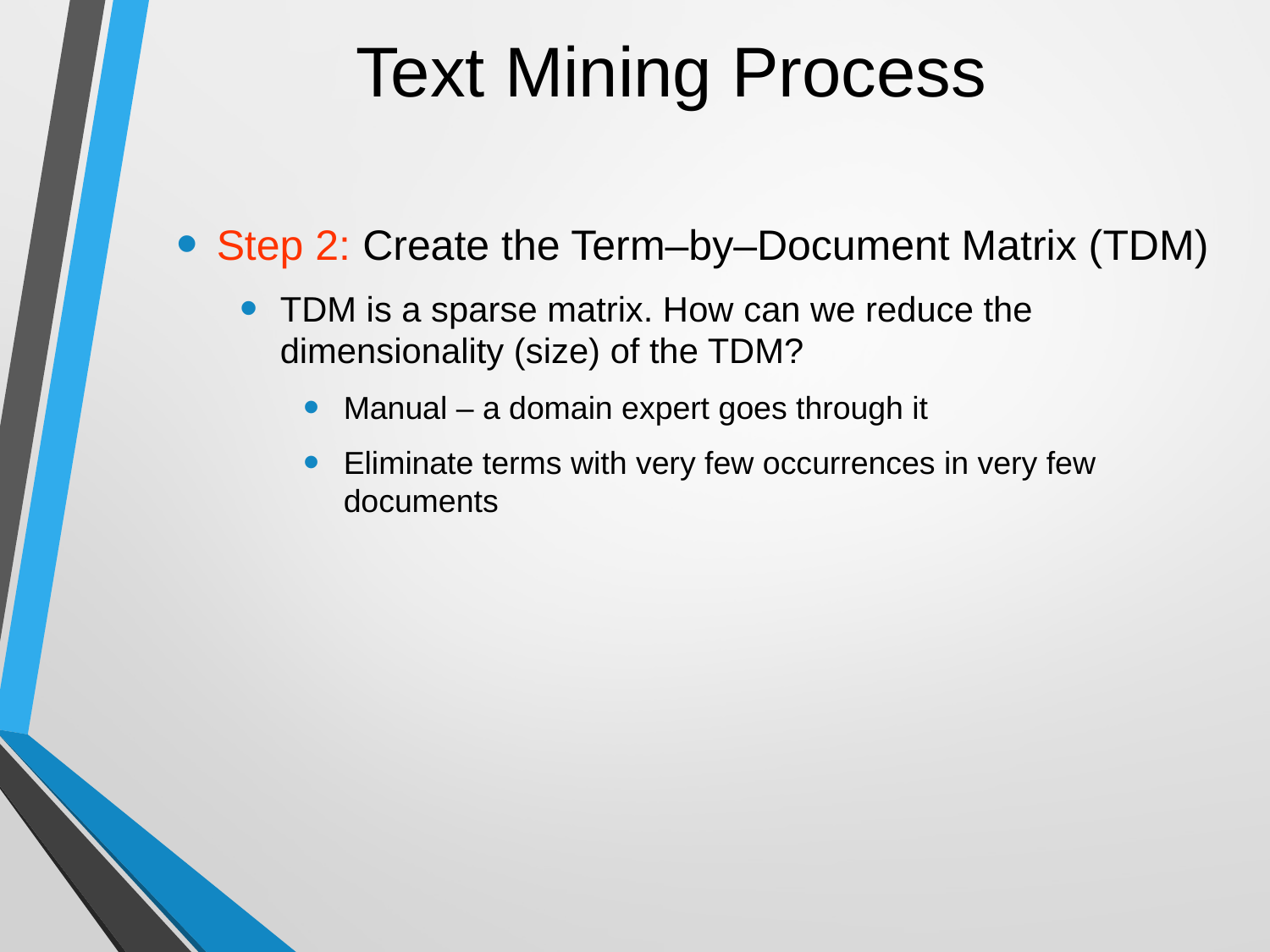

# Text Mining Process
Step 2: Create the Term–by–Document Matrix (TDM)
TDM is a sparse matrix. How can we reduce the dimensionality (size) of the TDM?
Manual – a domain expert goes through it
Eliminate terms with very few occurrences in very few documents